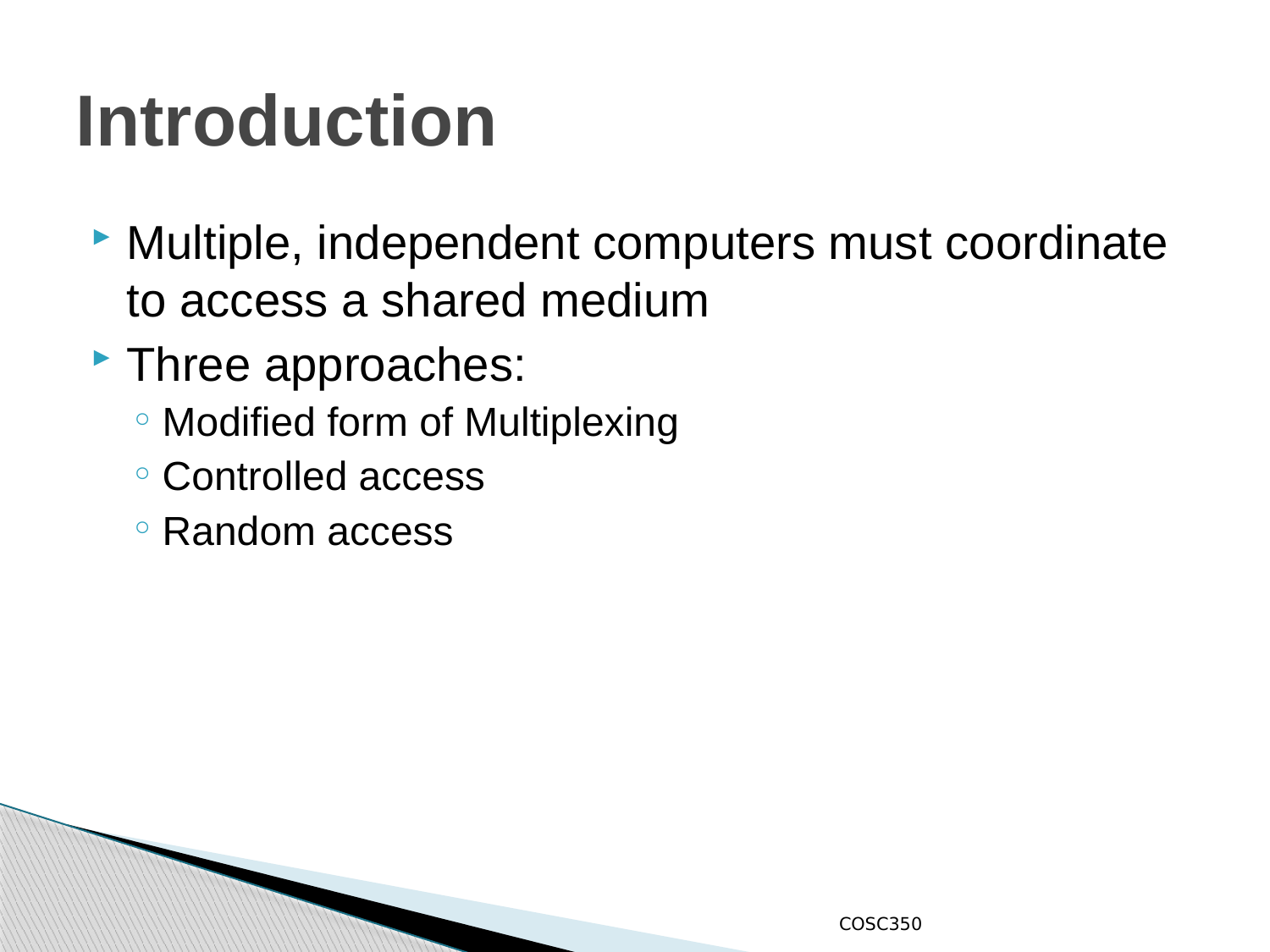

# Introduction
Multiple, independent computers must coordinate to access a shared medium
Three approaches:
Modified form of Multiplexing
Controlled access
Random access
COSC350